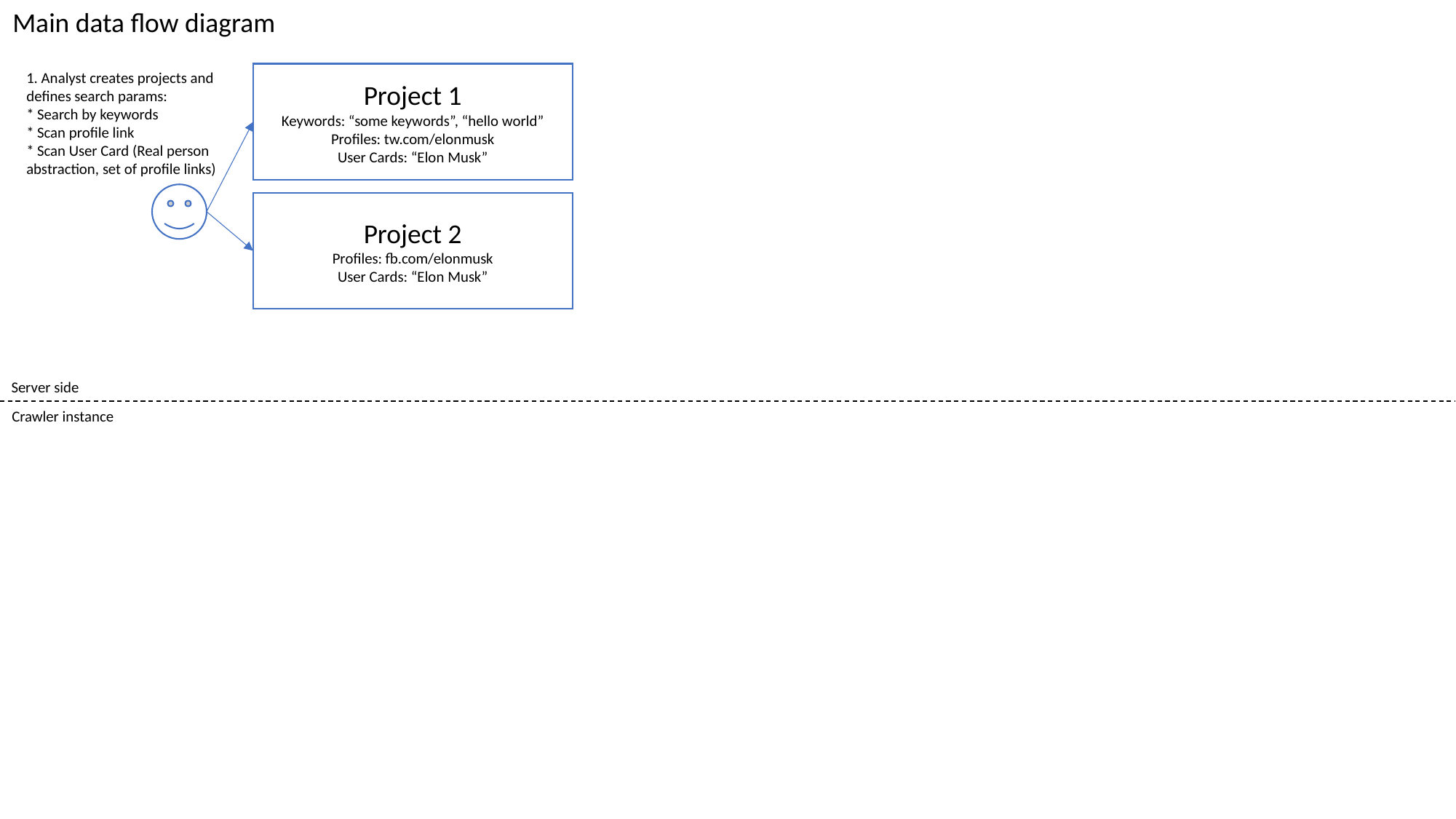

Main data flow diagram
1. Analyst creates projects and defines search params:
* Search by keywords
* Scan profile link
* Scan User Card (Real person abstraction, set of profile links)
Project 1
Keywords: “some keywords”, “hello world”
Profiles: tw.com/elonmusk
User Cards: “Elon Musk”

Project 2
Profiles: fb.com/elonmusk
User Cards: “Elon Musk”
Server side
Crawler instance